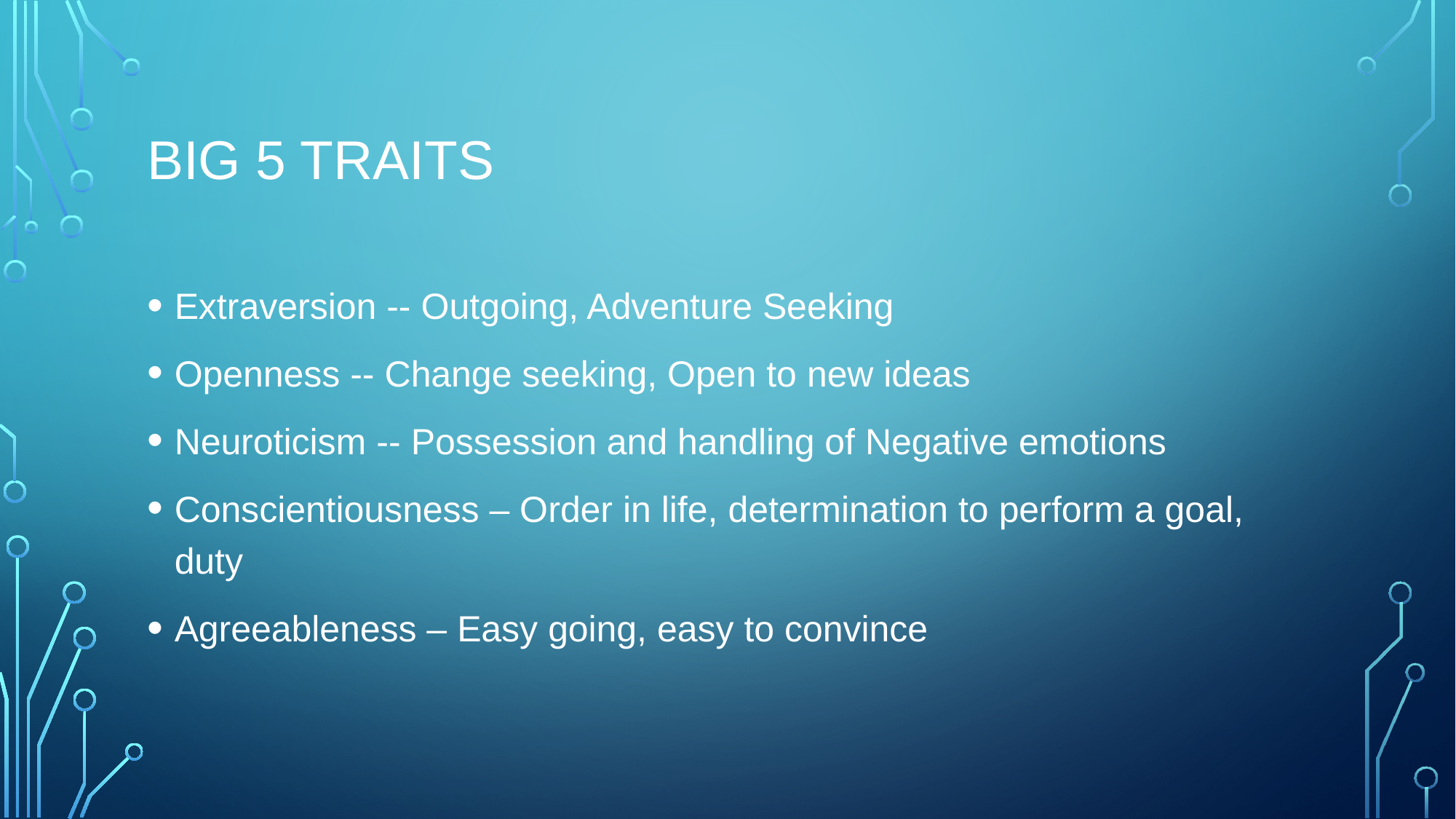

# Big 5 traits
Extraversion -- Outgoing, Adventure Seeking
Openness -- Change seeking, Open to new ideas
Neuroticism -- Possession and handling of Negative emotions
Conscientiousness – Order in life, determination to perform a goal, duty
Agreeableness – Easy going, easy to convince